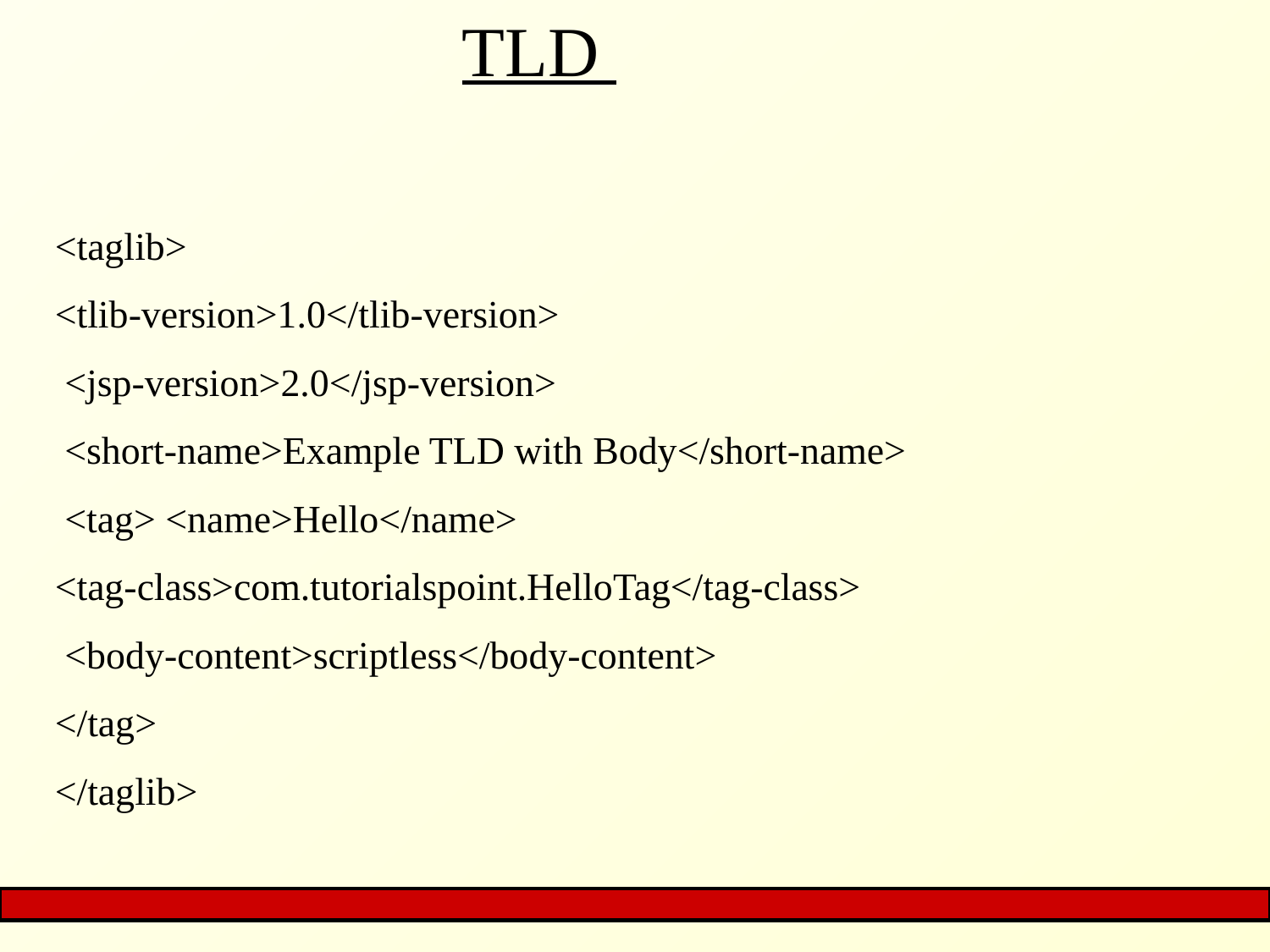

# TLD
<taglib>
<tlib-version>1.0</tlib-version>
 <jsp-version>2.0</jsp-version>
 <short-name>Example TLD with Body</short-name>
 <tag> <name>Hello</name>
<tag-class>com.tutorialspoint.HelloTag</tag-class>
 <body-content>scriptless</body-content>
</tag>
</taglib>